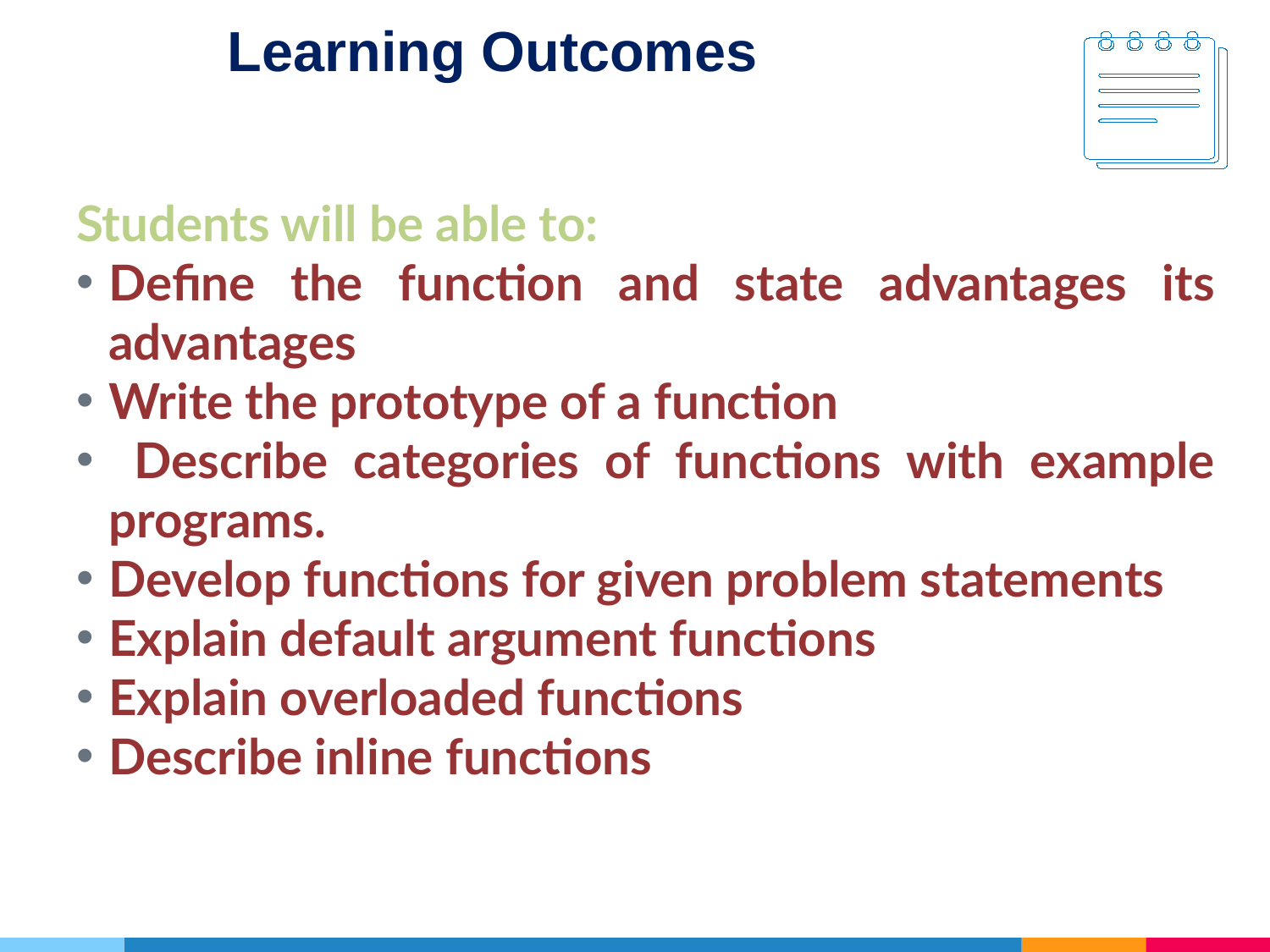

# Learning Outcomes

Students will be able to:
Define the function and state advantages its advantages
Write the prototype of a function
 Describe categories of functions with example programs.
Develop functions for given problem statements
Explain default argument functions
Explain overloaded functions
Describe inline functions